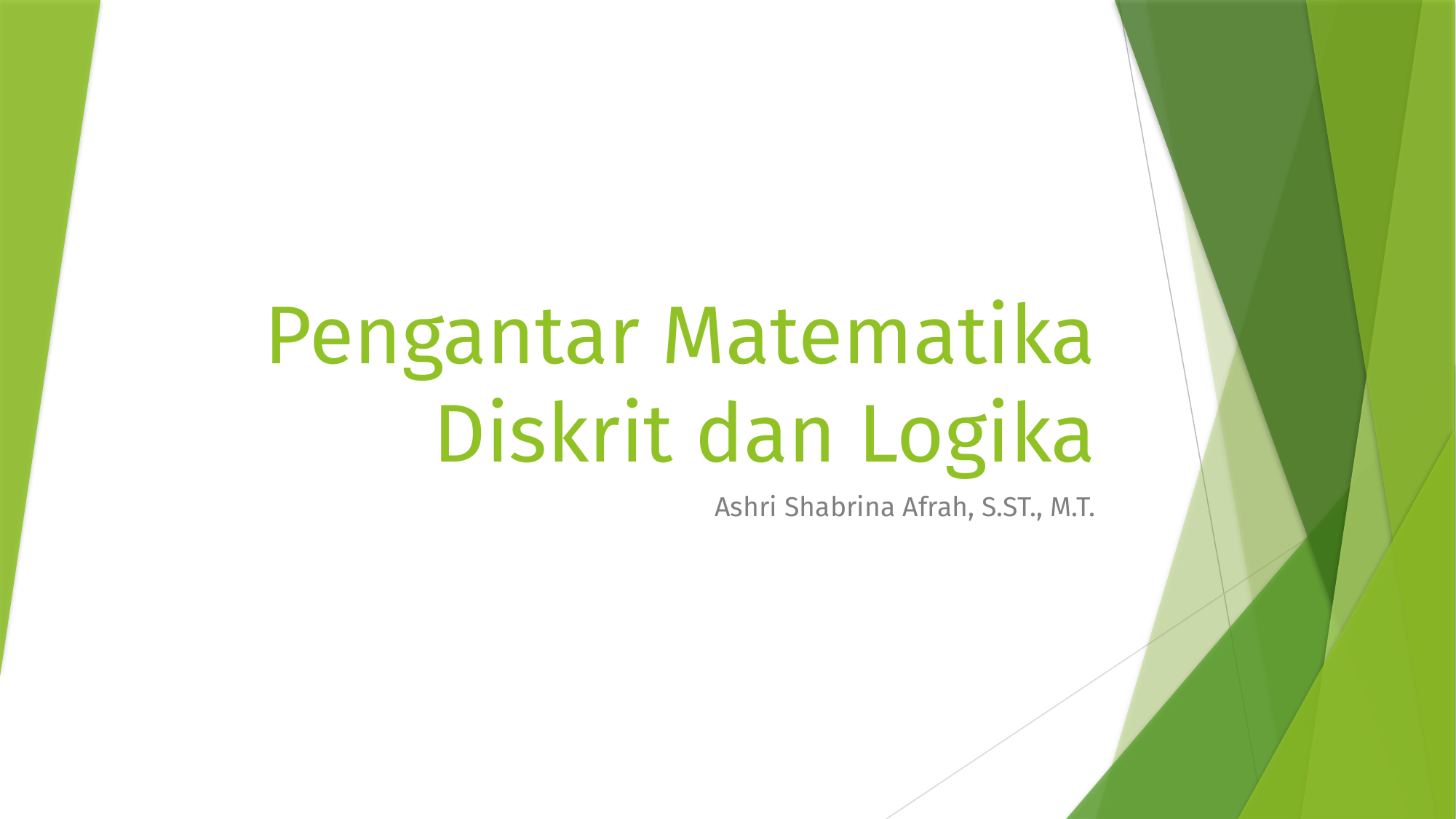

# Pengantar Matematika Diskrit dan Logika
Ashri Shabrina Afrah, S.ST., M.T.